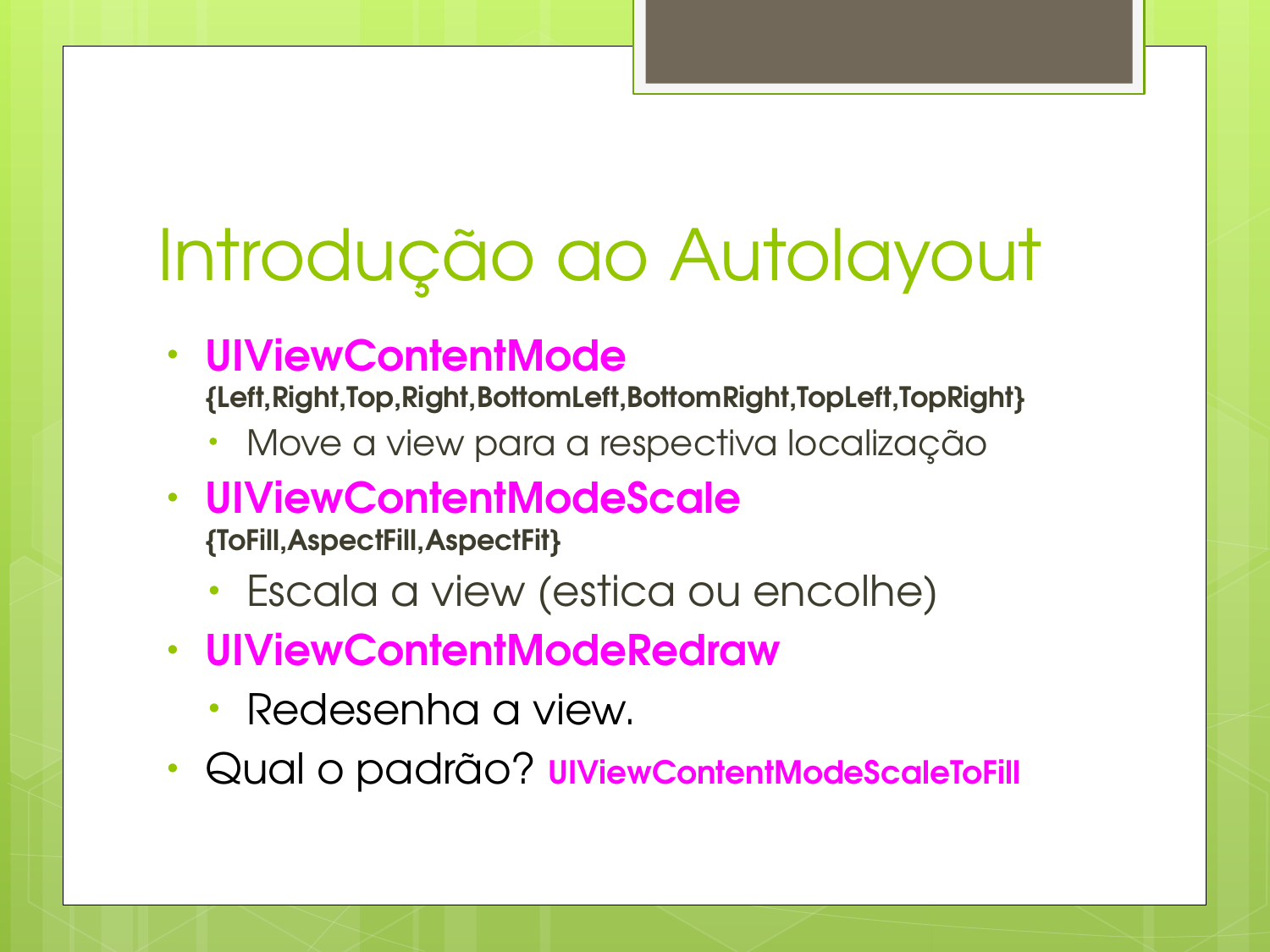

# Introdução ao Autolayout
UIViewContentMode
{Left,Right,Top,Right,BottomLeft,BottomRight,TopLeft,TopRight}
Move a view para a respectiva localização
UIViewContentModeScale
{ToFill,AspectFill,AspectFit}
Escala a view (estica ou encolhe)
UIViewContentModeRedraw
Redesenha a view.
Qual o padrão? UIViewContentModeScaleToFill